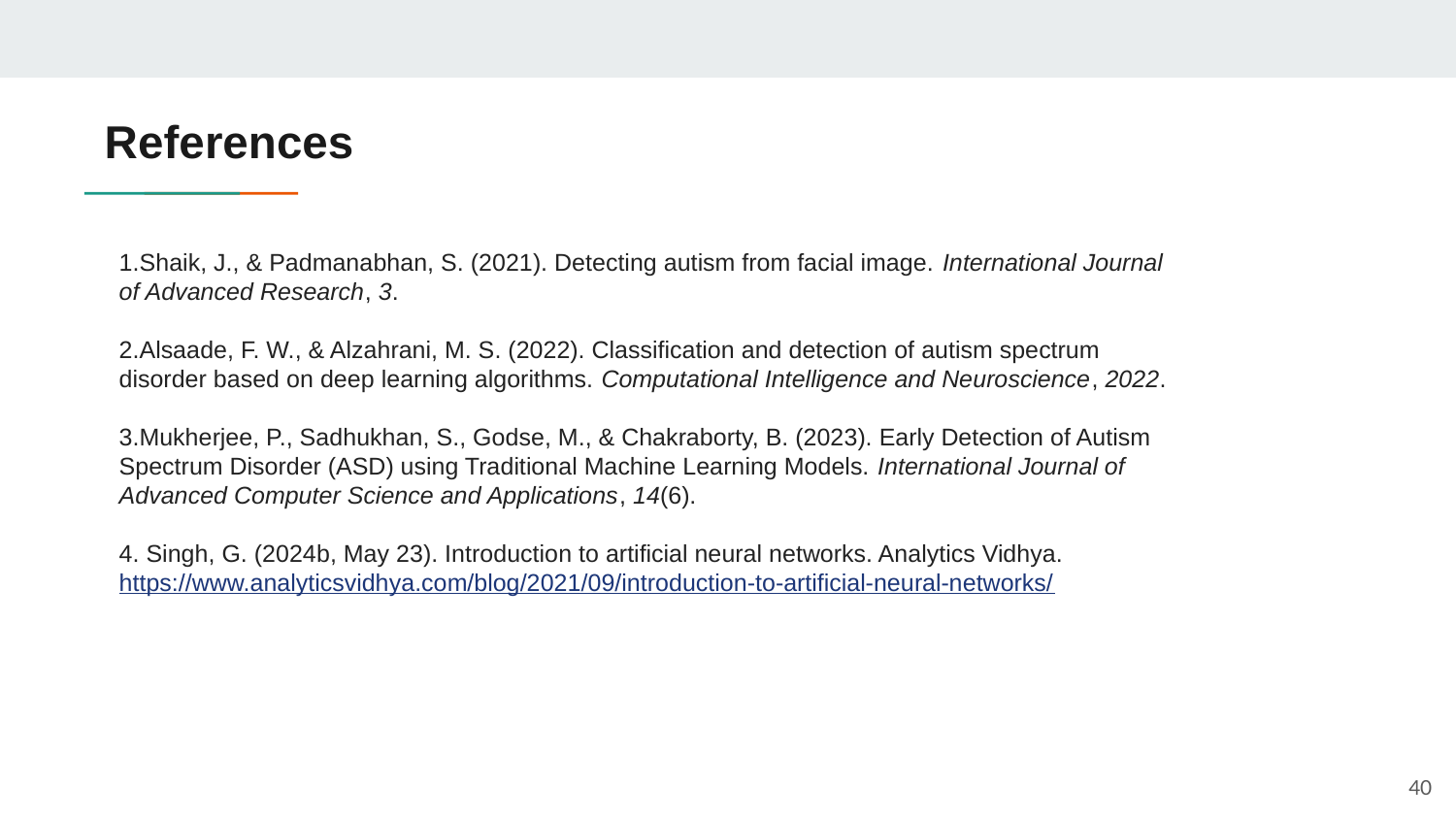

# References

1.Shaik, J., & Padmanabhan, S. (2021). Detecting autism from facial image. International Journal of Advanced Research, 3.

2.Alsaade, F. W., & Alzahrani, M. S. (2022). Classification and detection of autism spectrum disorder based on deep learning algorithms. Computational Intelligence and Neuroscience, 2022.

3.Mukherjee, P., Sadhukhan, S., Godse, M., & Chakraborty, B. (2023). Early Detection of Autism Spectrum Disorder (ASD) using Traditional Machine Learning Models. International Journal of Advanced Computer Science and Applications, 14(6).

4. Singh, G. (2024b, May 23). Introduction to artificial neural networks. Analytics Vidhya. https://www.analyticsvidhya.com/blog/2021/09/introduction-to-artificial-neural-networks/

40